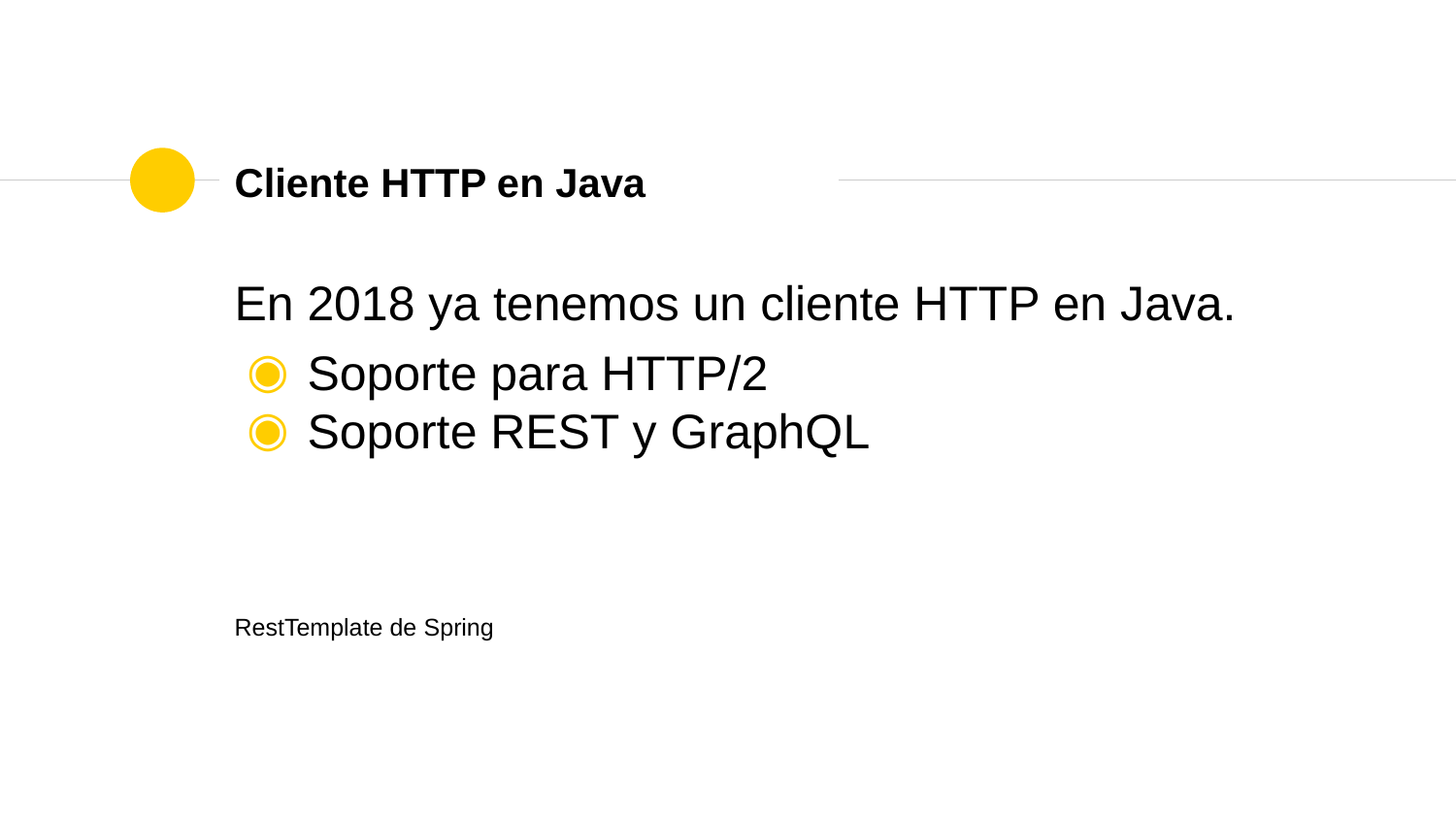

# Cliente HTTP en Java
En 2018 ya tenemos un cliente HTTP en Java.
Soporte para HTTP/2
Soporte REST y GraphQL

RestTemplate de Spring